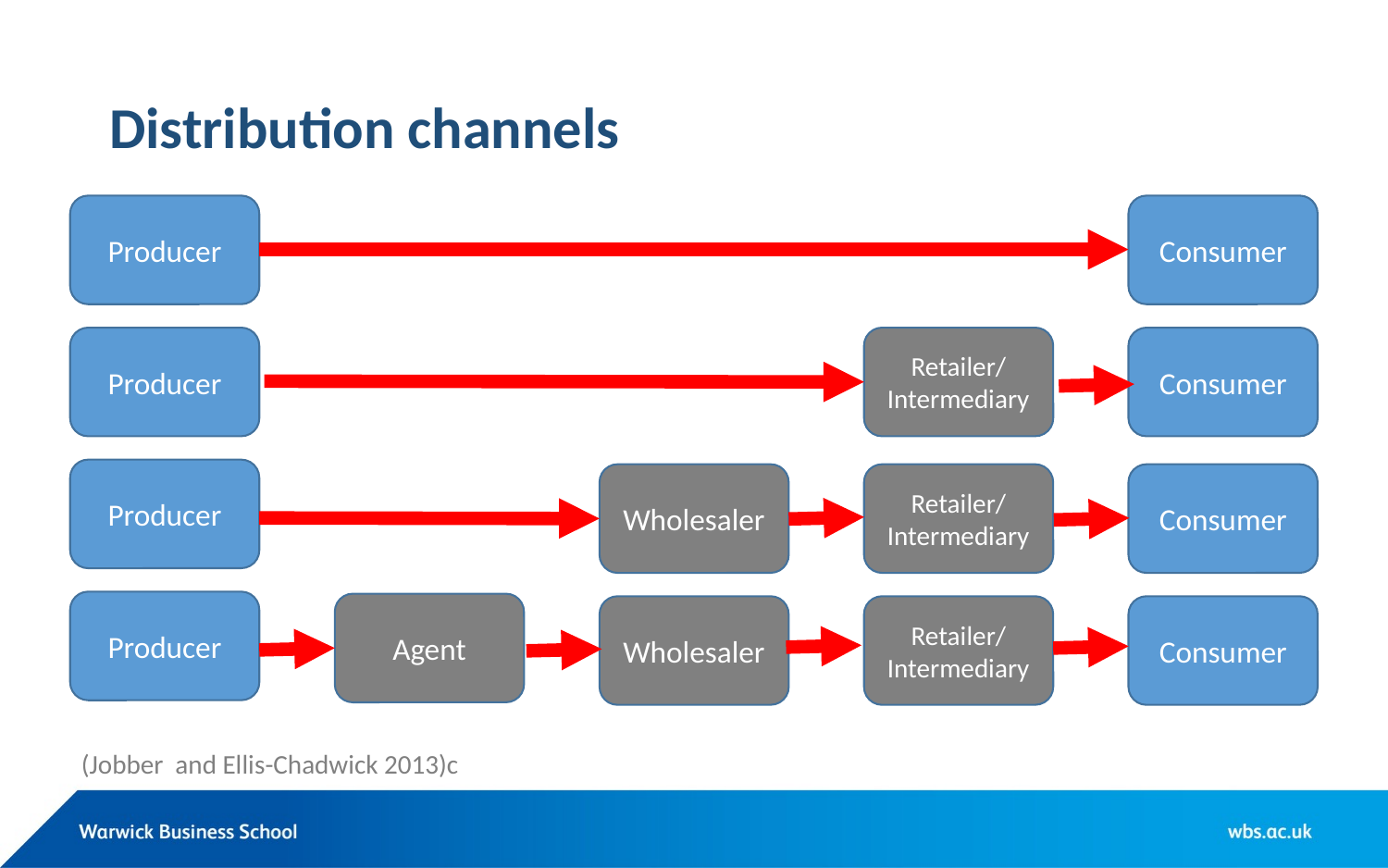

# Distribution channels
Producer
Consumer
Producer
Retailer/
Intermediary
Consumer
Producer
Wholesaler
Retailer/
Intermediary
Consumer
Producer
Agent
Wholesaler
Retailer/
Intermediary
Consumer
(Jobber  and Ellis-Chadwick 2013)c